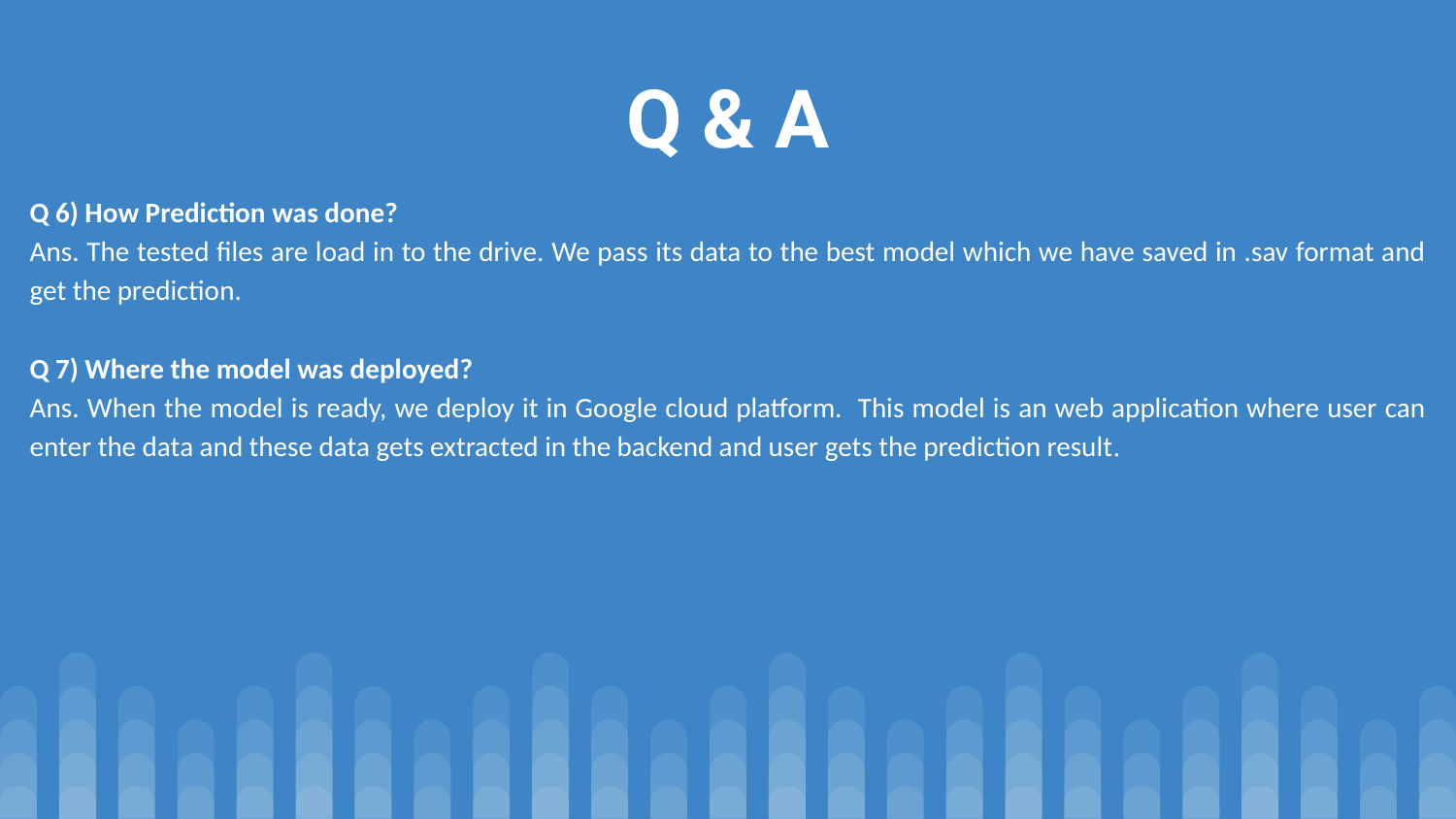

# Q & A
Q 6) How Prediction was done?
Ans. The tested files are load in to the drive. We pass its data to the best model which we have saved in .sav format and get the prediction.

Q 7) Where the model was deployed?
Ans. When the model is ready, we deploy it in Google cloud platform.  This model is an web application where user can enter the data and these data gets extracted in the backend and user gets the prediction result.